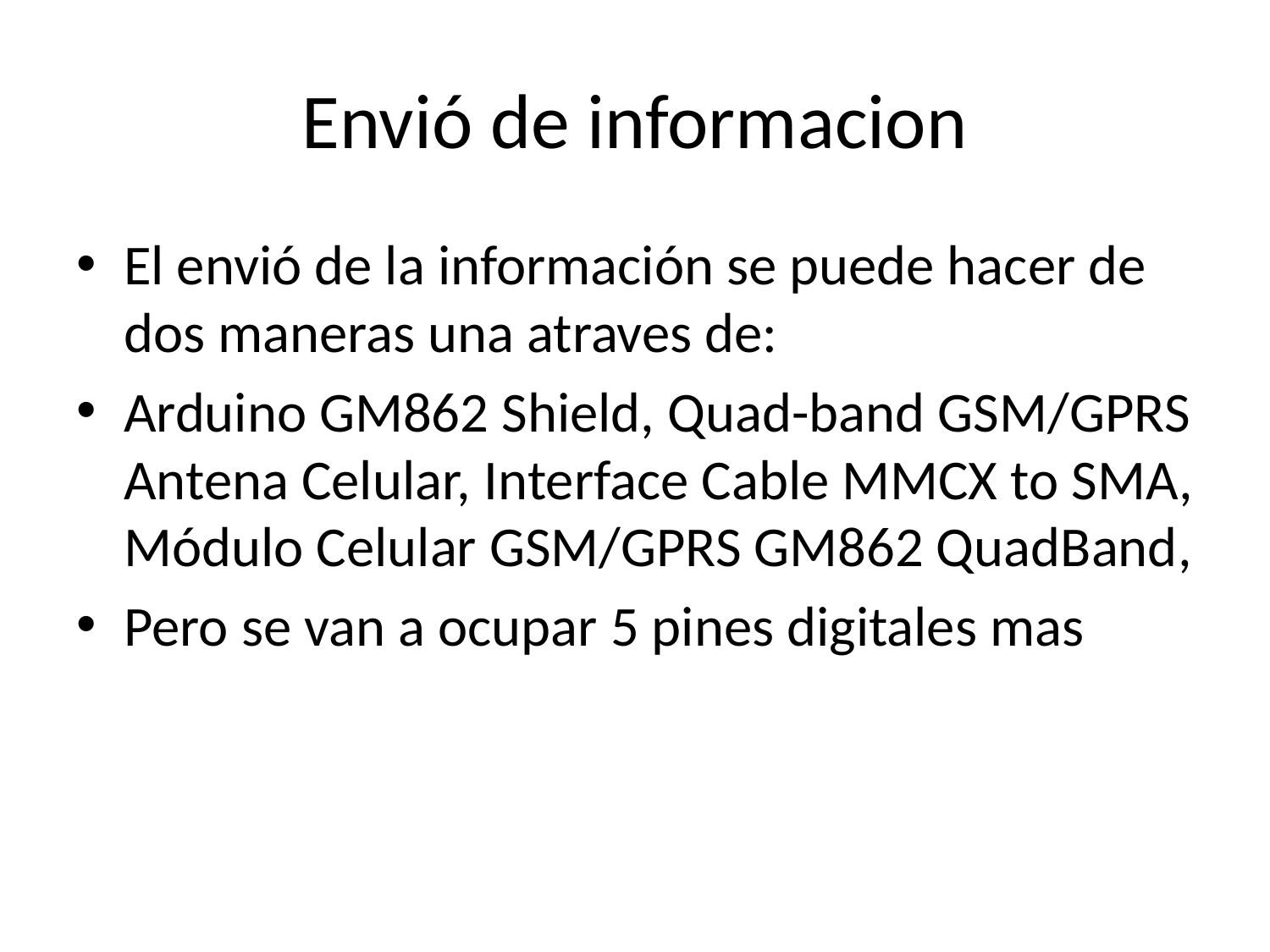

# Envió de informacion
El envió de la información se puede hacer de dos maneras una atraves de:
Arduino GM862 Shield, Quad-band GSM/GPRS Antena Celular, Interface Cable MMCX to SMA, Módulo Celular GSM/GPRS GM862 QuadBand,
Pero se van a ocupar 5 pines digitales mas